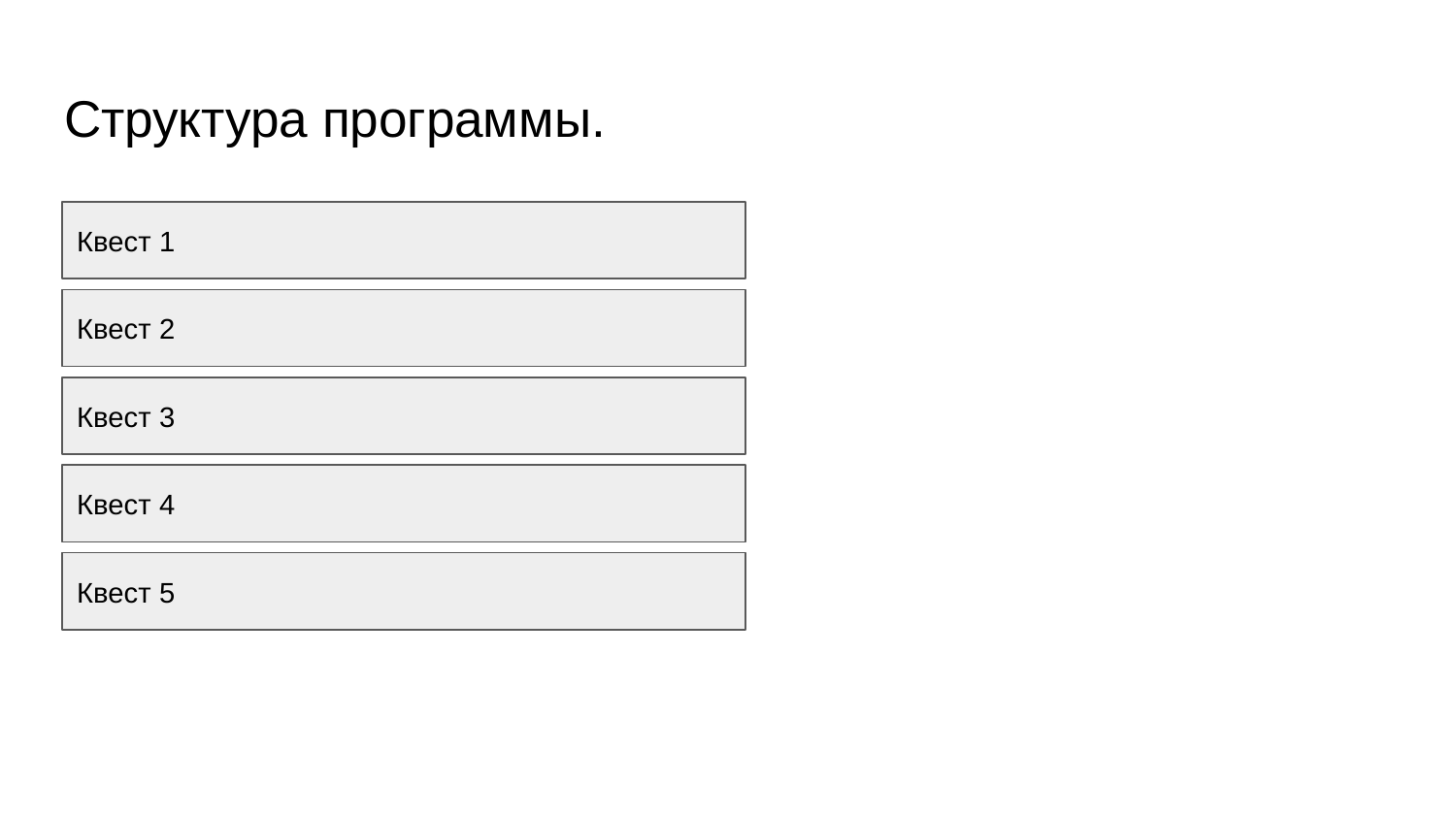

# Структура программы.
Квест 1
Квест 2
Квест 3
Квест 4
Квест 5